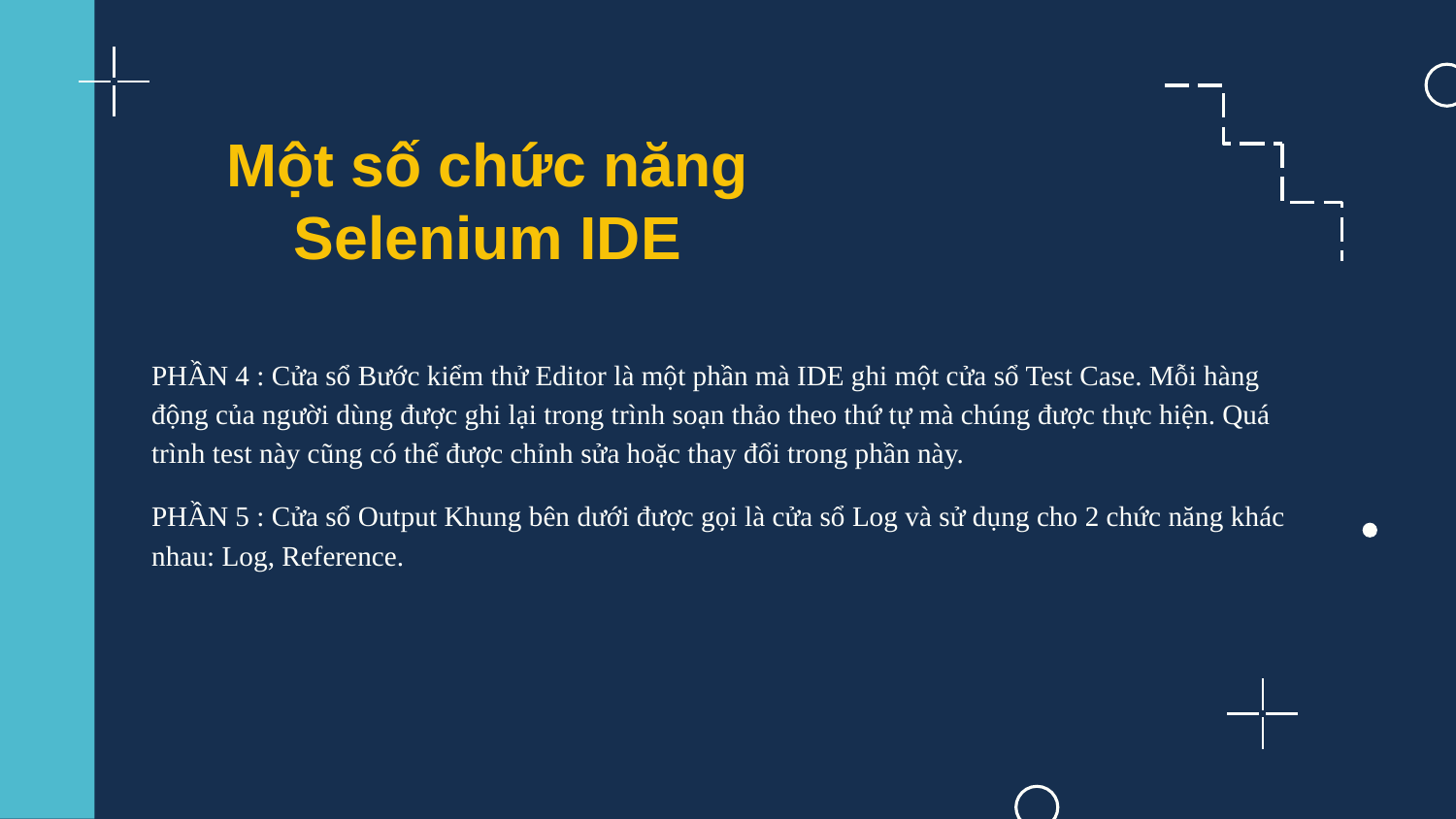

# Một số chức năng  Selenium IDE
PHẦN 4 : Cửa sổ Bước kiểm thử Editor là một phần mà IDE ghi một cửa sổ Test Case. Mỗi hàng động của người dùng được ghi lại trong trình soạn thảo theo thứ tự mà chúng được thực hiện. Quá trình test này cũng có thể được chỉnh sửa hoặc thay đổi trong phần này.

PHẦN 5 : Cửa sổ Output Khung bên dưới được gọi là cửa sổ Log và sử dụng cho 2 chức năng khác nhau: Log, Reference.